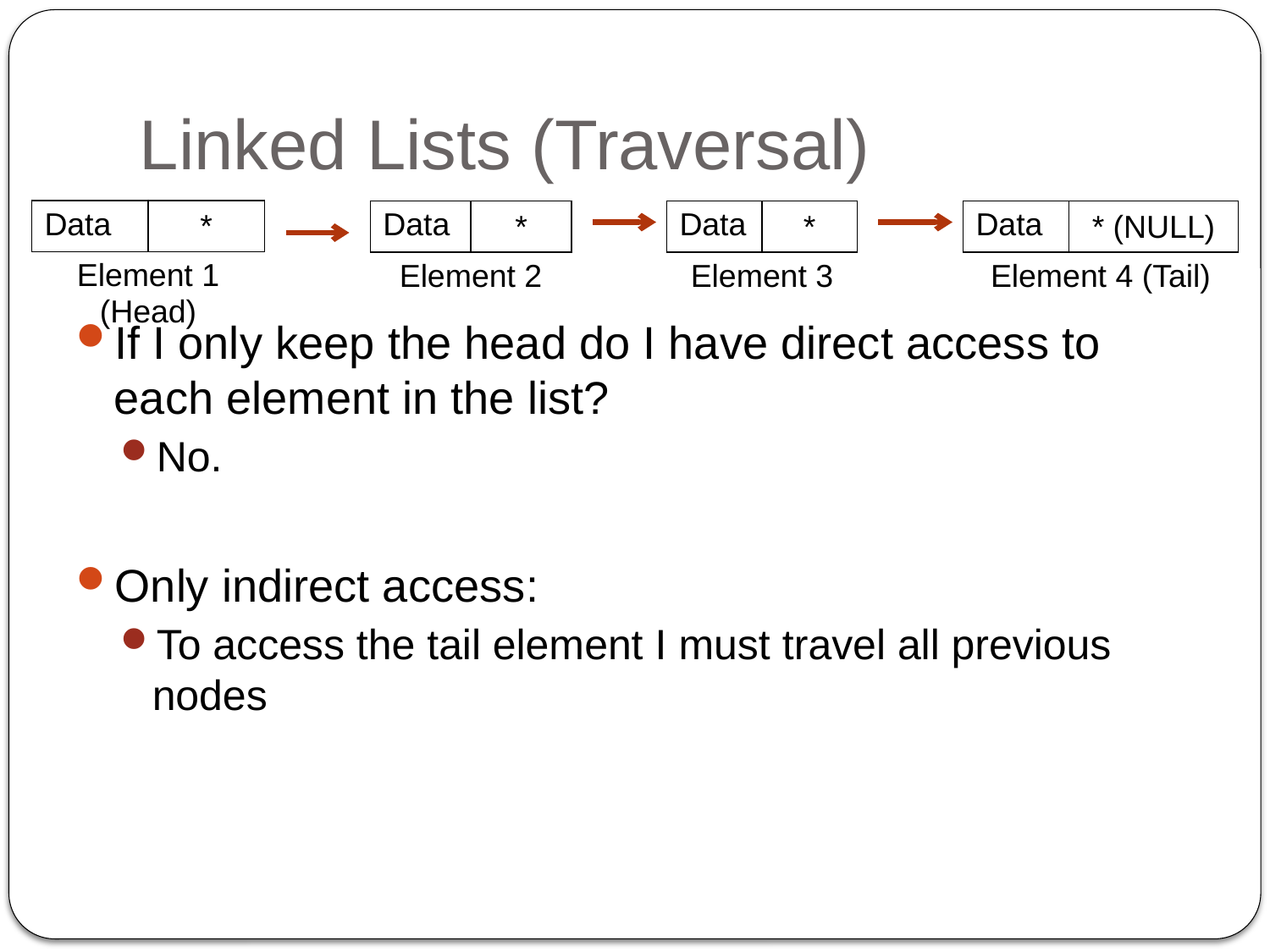

# Linked Lists (Traversal)
| Data | \* |
| --- | --- |
| Element 1 (Head) |  |
| Data | \* |
| --- | --- |
| Element 2 |  |
| Data | \* |
| --- | --- |
| Element 3 |  |
| Data | \* (NULL) |
| --- | --- |
| Element 4 (Tail) |  |
If I only keep the head do I have direct access to each element in the list?
No.

Only indirect access:
To access the tail element I must travel all previous nodes